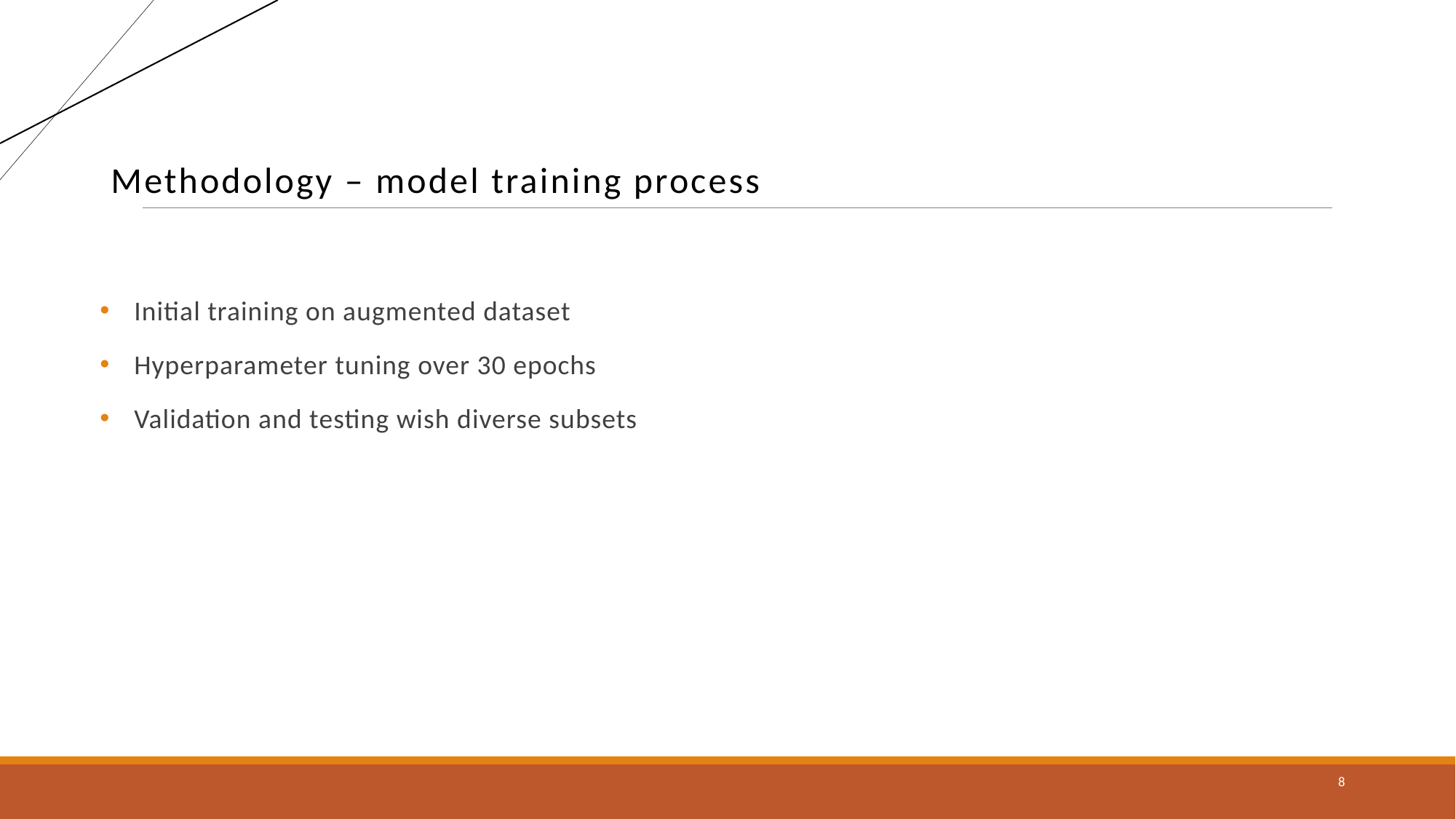

# Methodology – model training process
Initial training on augmented dataset
Hyperparameter tuning over 30 epochs
Validation and testing wish diverse subsets
8